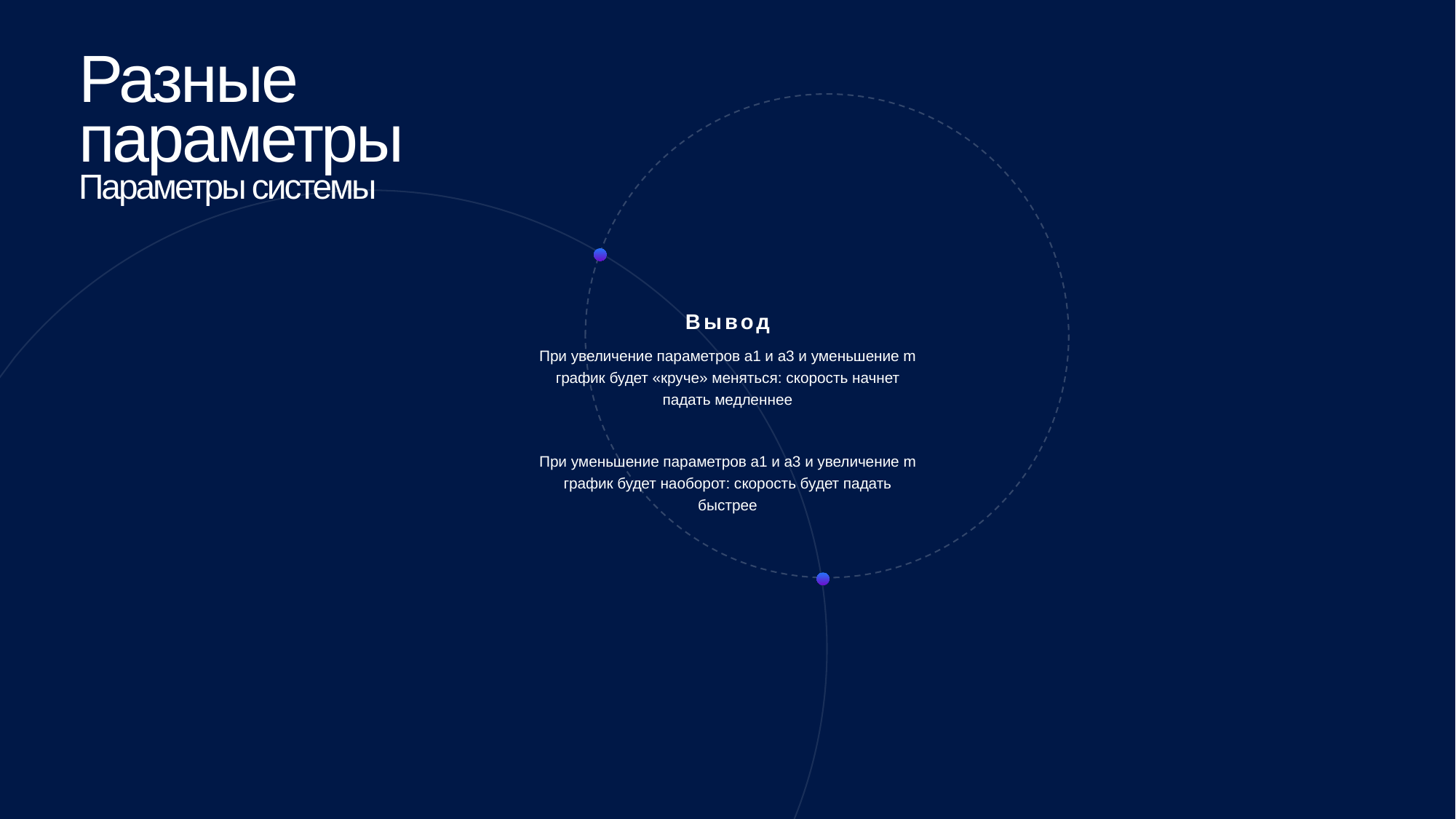

Разные параметры
Параметры системы
Вывод
При увеличение параметров a1 и a3 и уменьшение m график будет «круче» меняться: скорость начнет падать медленнее

При уменьшение параметров a1 и a3 и увеличение m график будет наоборот: скорость будет падать быстрее